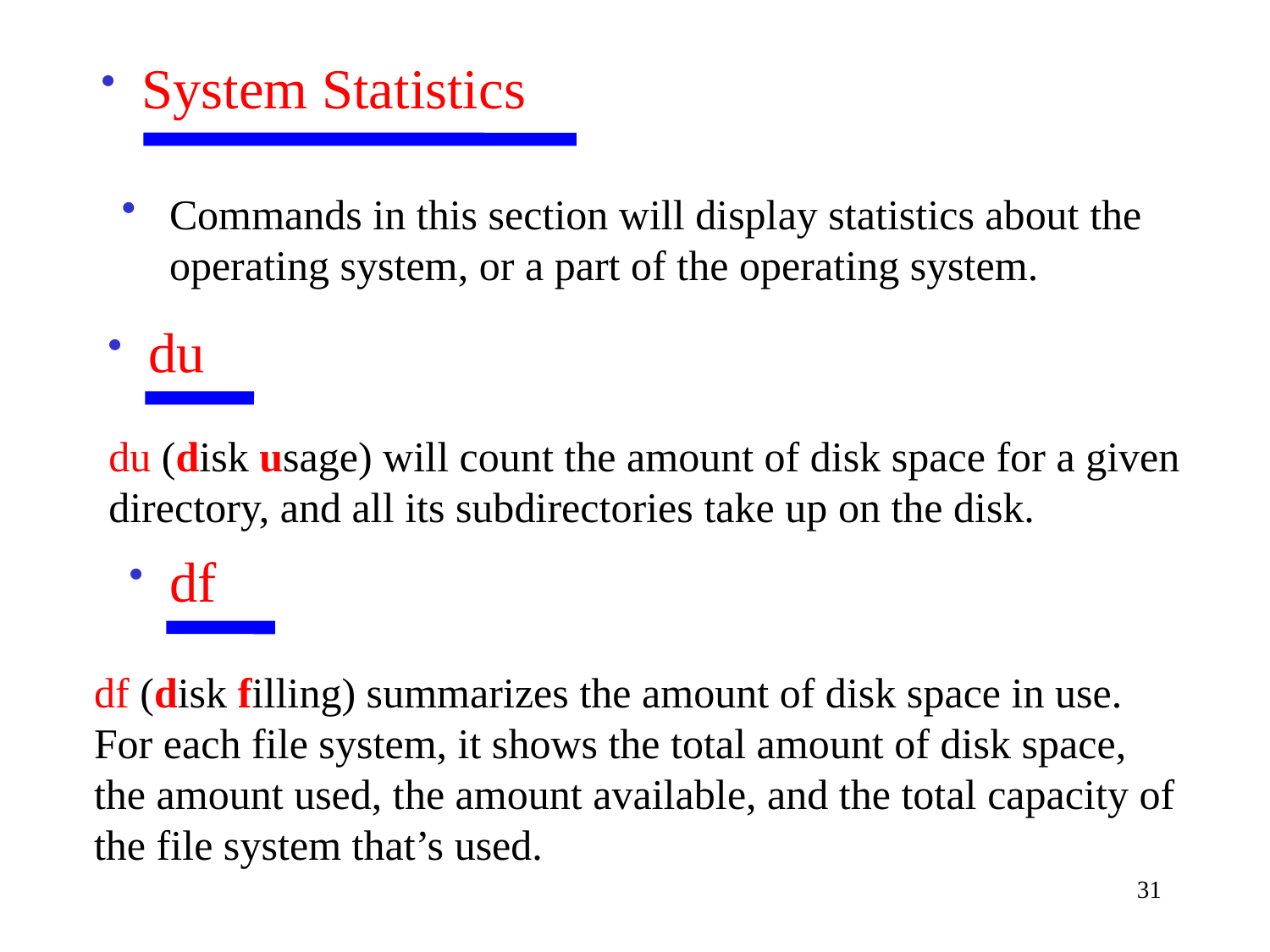

System Statistics

Commands in this section will display statistics about the operating system, or a part of the operating system.
 du

du (disk usage) will count the amount of disk space for a given directory, and all its subdirectories take up on the disk.
 df

df (disk filling) summarizes the amount of disk space in use.
For each file system, it shows the total amount of disk space, the amount used, the amount available, and the total capacity of the file system that’s used.
31